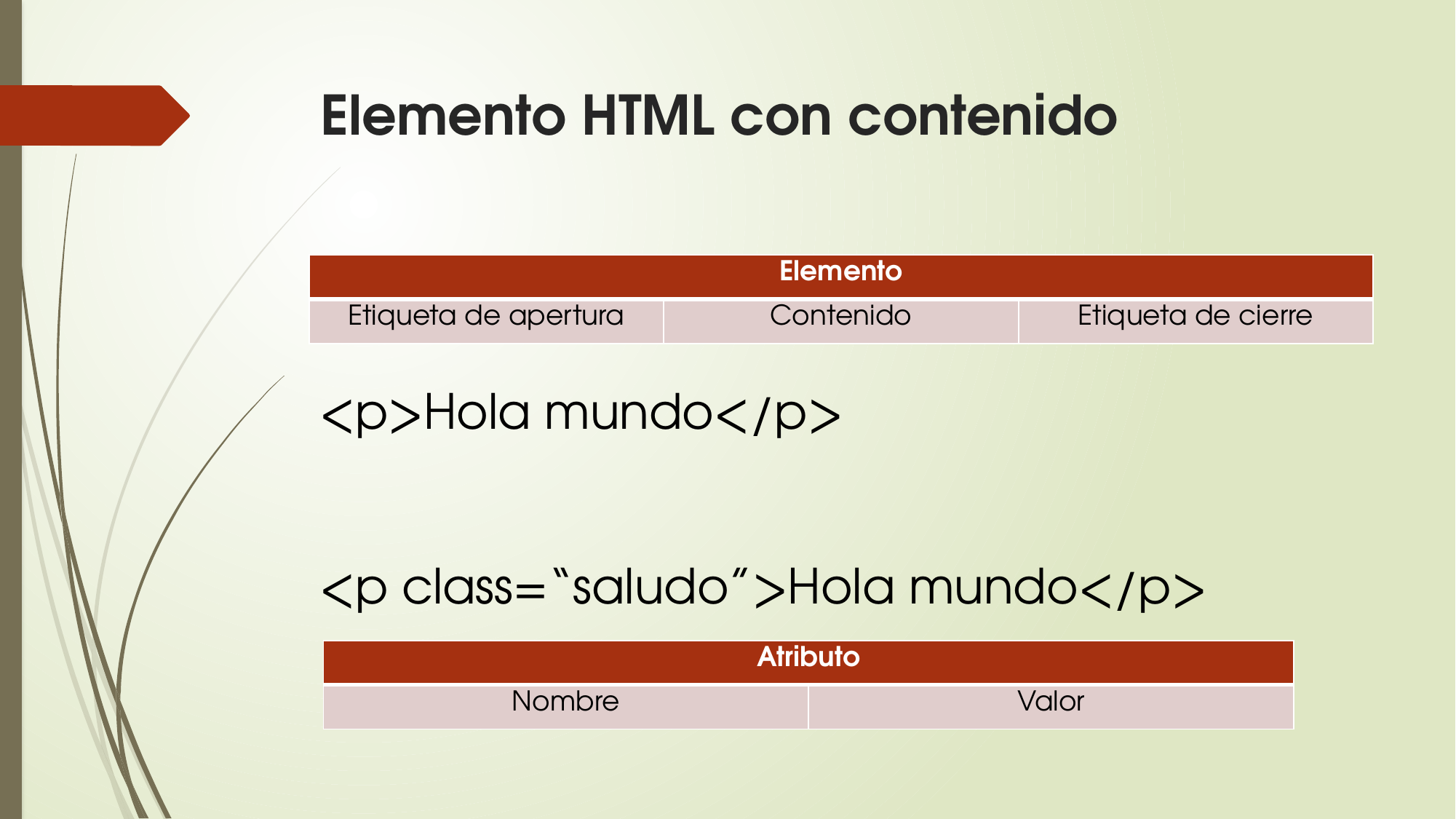

# Elemento HTML con contenido
| Elemento |  |  |
| --- | --- | --- |
| Etiqueta de apertura | Contenido | Etiqueta de cierre |
<p>Hola mundo</p>

<p class=“saludo”>Hola mundo</p>

| Atributo |  |
| --- | --- |
| Nombre | Valor |